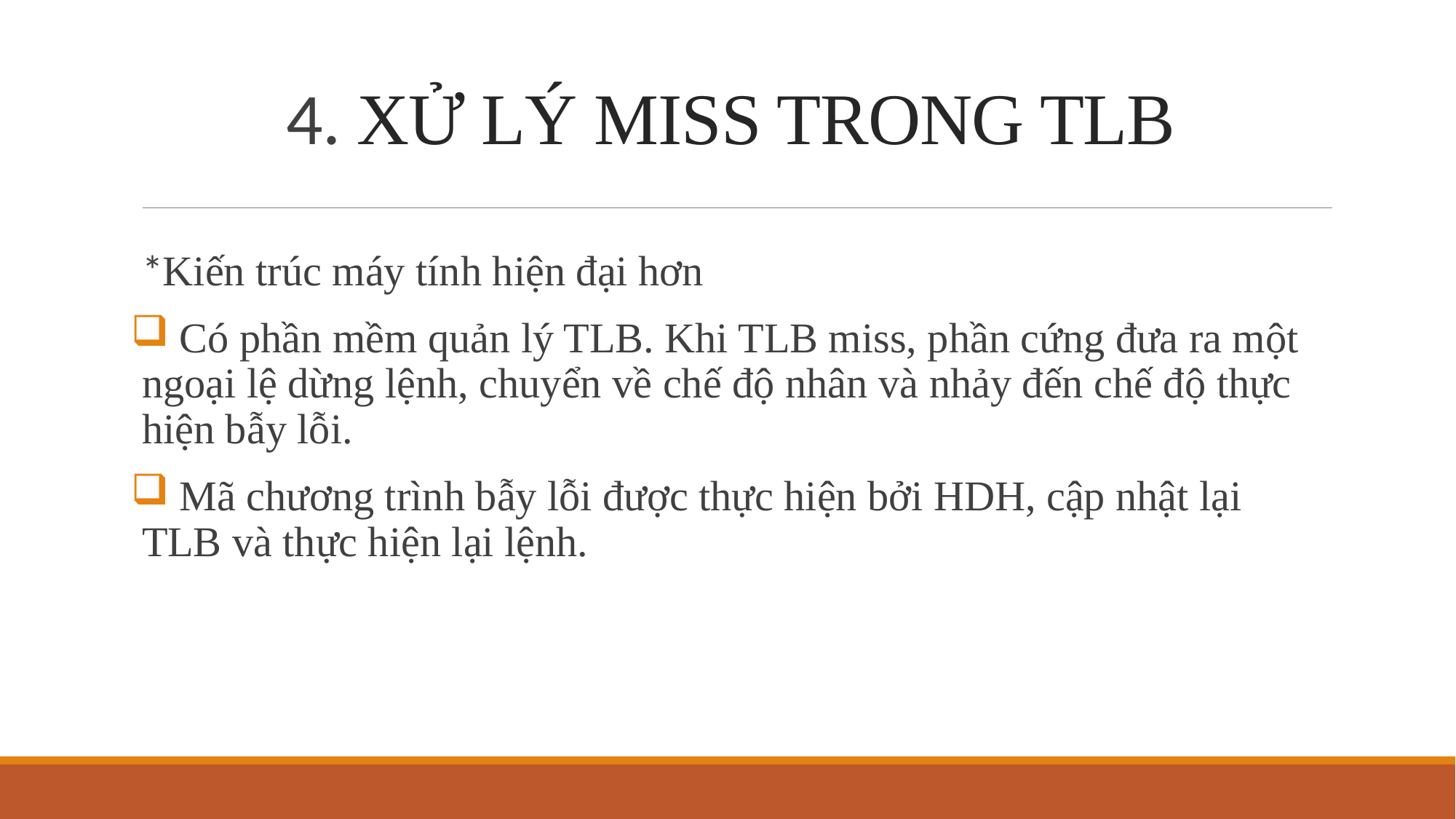

# 4. XỬ LÝ MISS TRONG TLB
*Kiến trúc máy tính hiện đại hơn
 Có phần mềm quản lý TLB. Khi TLB miss, phần cứng đưa ra một ngoại lệ dừng lệnh, chuyển về chế độ nhân và nhảy đến chế độ thực hiện bẫy lỗi.
 Mã chương trình bẫy lỗi được thực hiện bởi HDH, cập nhật lại TLB và thực hiện lại lệnh.